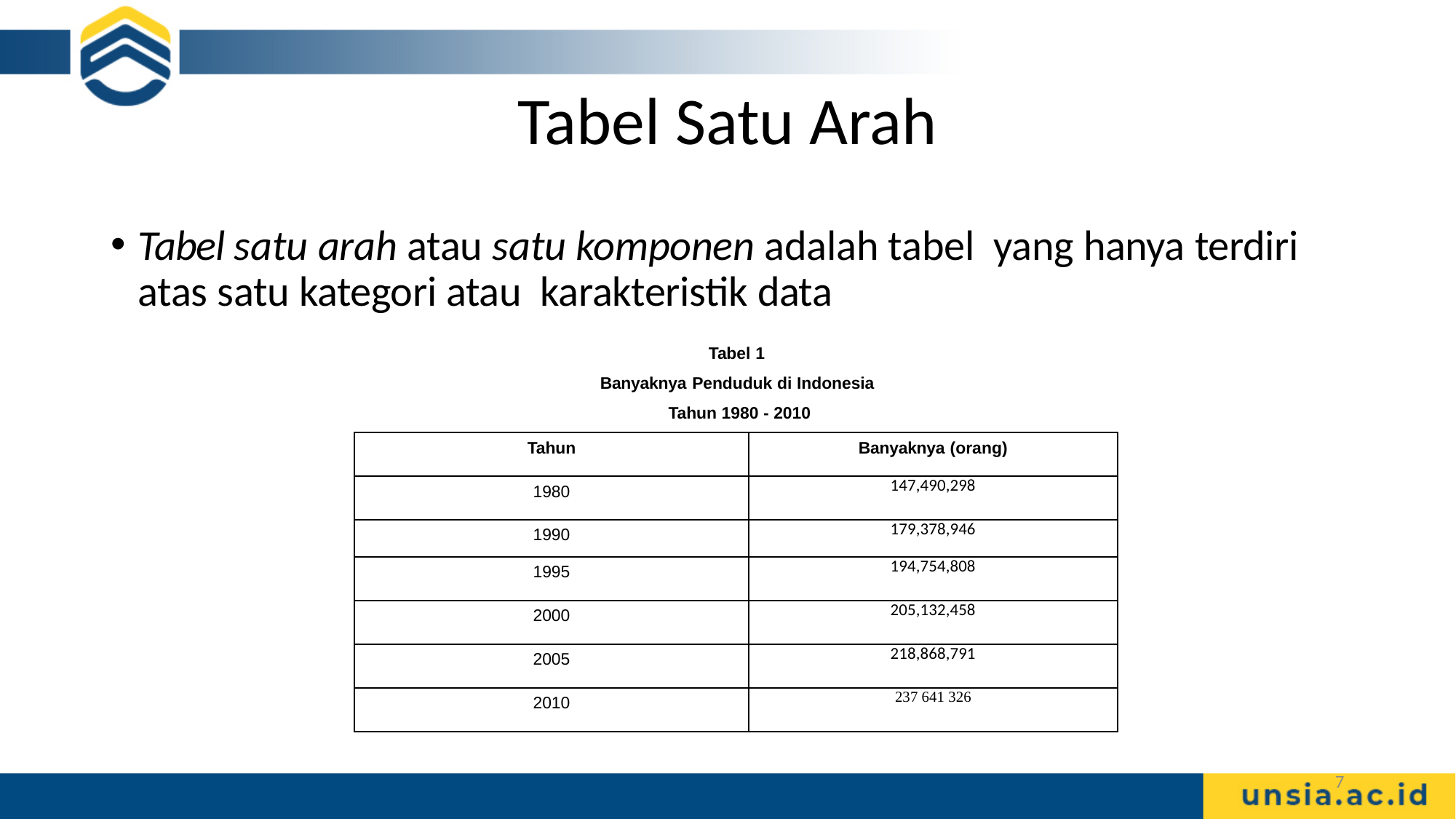

# Tabel Satu Arah
Tabel satu arah atau satu komponen adalah tabel  yang hanya terdiri atas satu kategori atau  karakteristik data
Tabel 1
Banyaknya Penduduk di Indonesia  Tahun 1980 - 2010
| Tahun | Banyaknya (orang) |
| --- | --- |
| 1980 | 147,490,298 |
| 1990 | 179,378,946 |
| 1995 | 194,754,808 |
| 2000 | 205,132,458 |
| 2005 | 218,868,791 |
| 2010 | 237 641 326 |
7